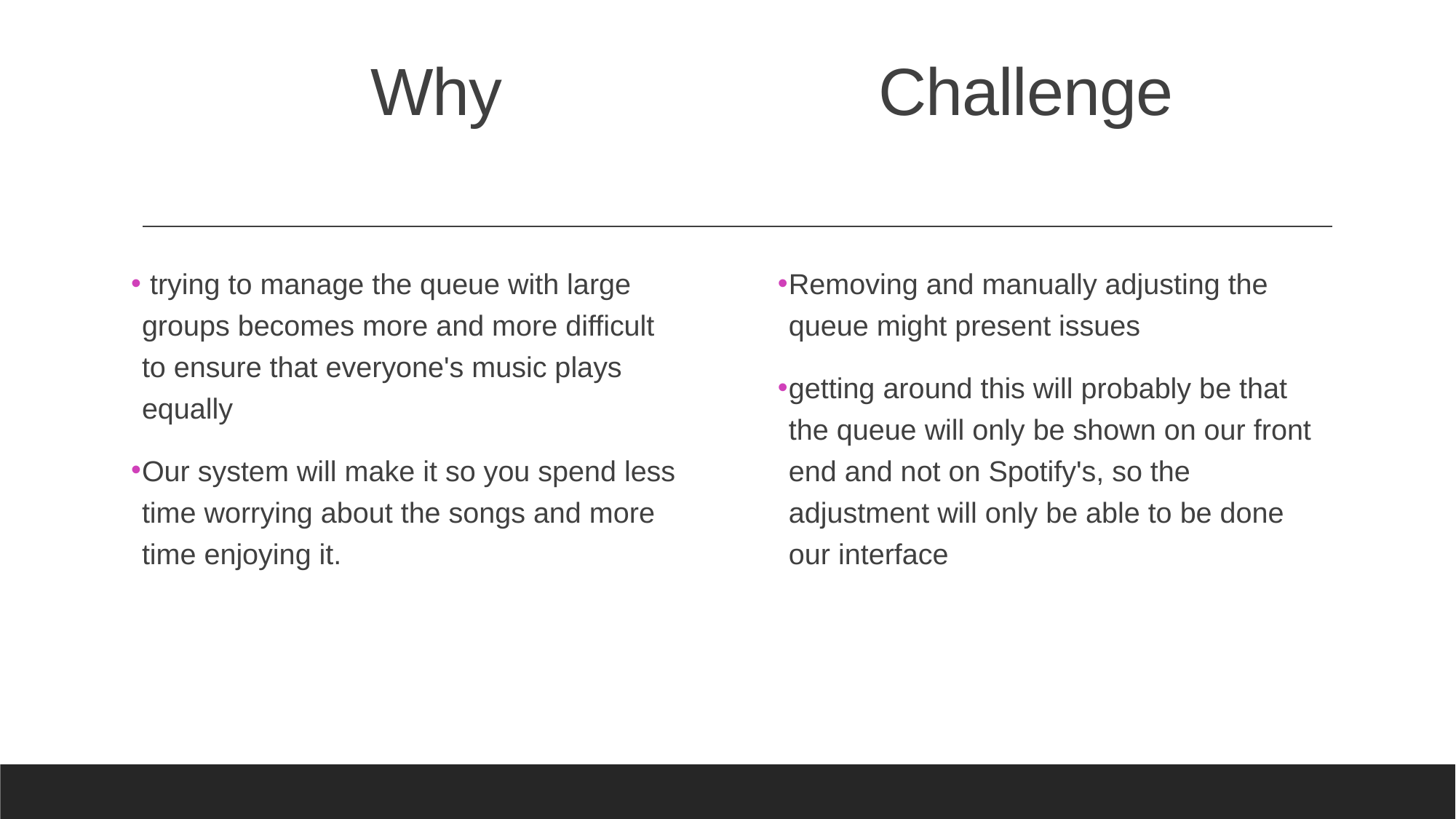

# Why Challenge
 trying to manage the queue with large groups becomes more and more difficult to ensure that everyone's music plays equally
Our system will make it so you spend less time worrying about the songs and more time enjoying it.
Removing and manually adjusting the queue might present issues
getting around this will probably be that the queue will only be shown on our front end and not on Spotify's, so the adjustment will only be able to be done our interface